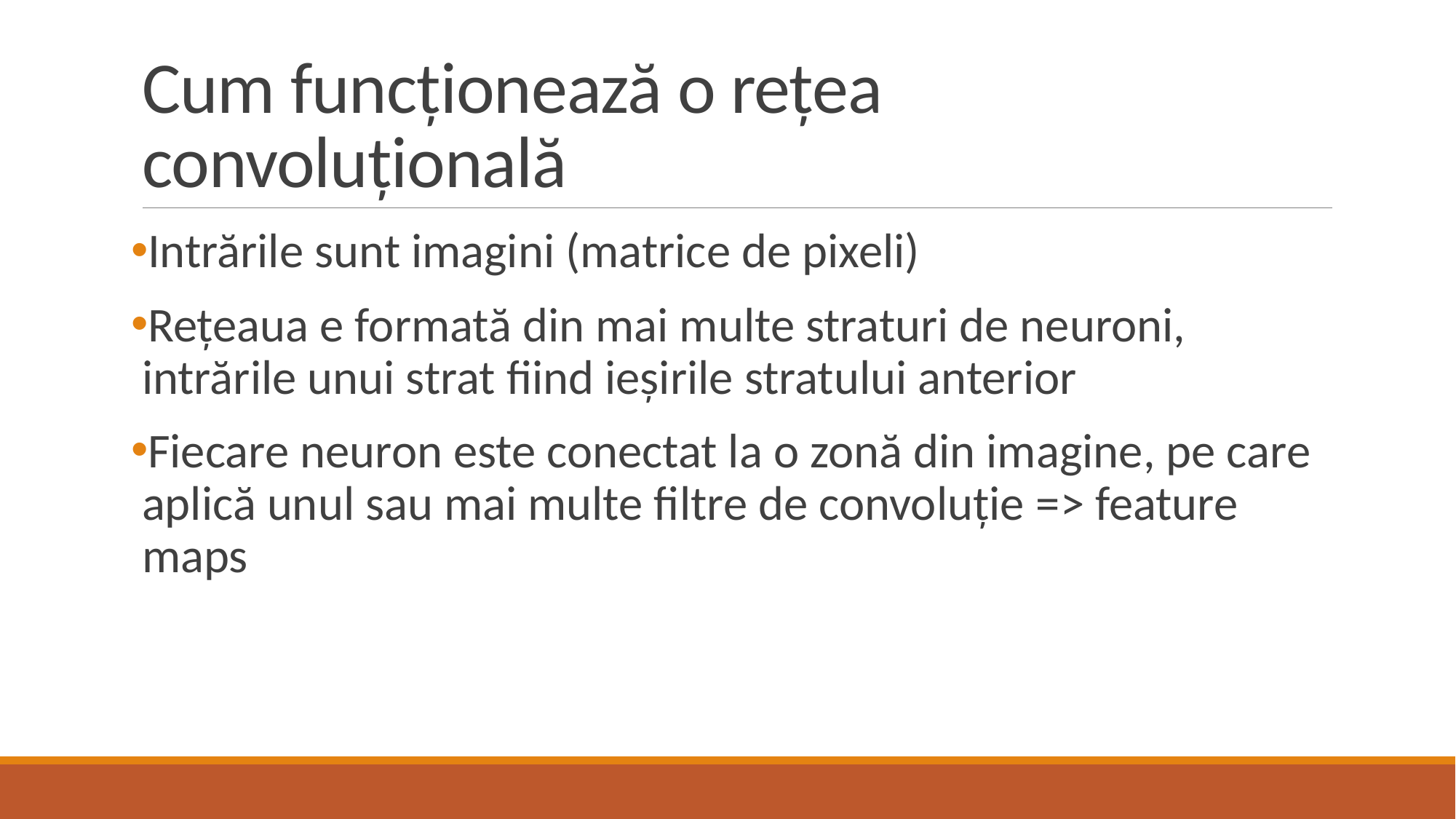

# Cum funcționează o rețea convoluțională
Intrările sunt imagini (matrice de pixeli)
Rețeaua e formată din mai multe straturi de neuroni, intrările unui strat fiind ieșirile stratului anterior
Fiecare neuron este conectat la o zonă din imagine, pe care aplică unul sau mai multe filtre de convoluție => feature maps